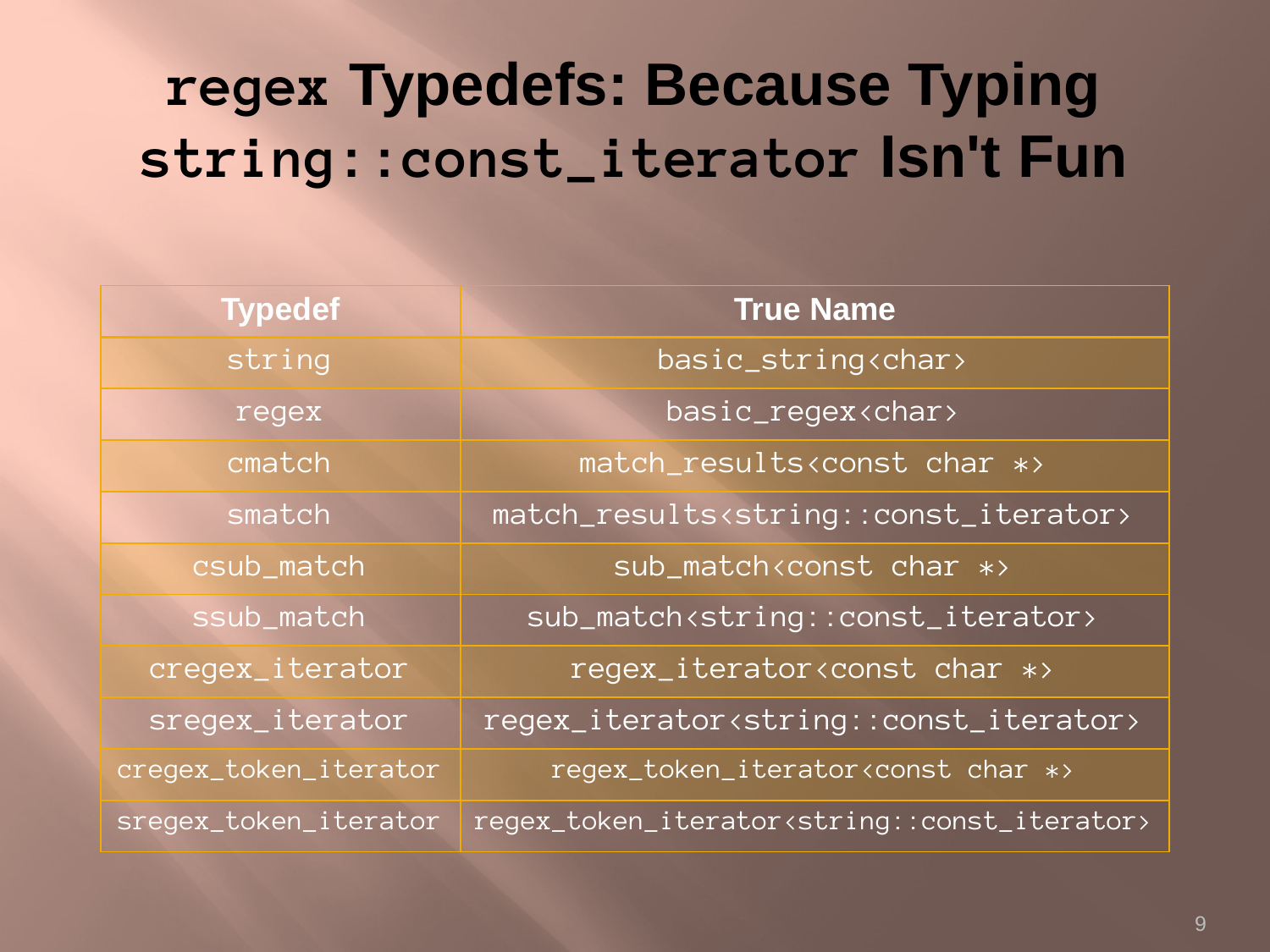

# regex Typedefs: Because Typing string::const_iterator Isn't Fun

| Typedef | True Name |
| --- | --- |
| string | basic\_string<char> |
| regex | basic\_regex<char> |
| cmatch | match\_results<const char \*> |
| smatch | match\_results<string::const\_iterator> |
| csub\_match | sub\_match<const char \*> |
| ssub\_match | sub\_match<string::const\_iterator> |
| cregex\_iterator | regex\_iterator<const char \*> |
| sregex\_iterator | regex\_iterator<string::const\_iterator> |
| cregex\_token\_iterator | regex\_token\_iterator<const char \*> |
| sregex\_token\_iterator | regex\_token\_iterator<string::const\_iterator> |
9